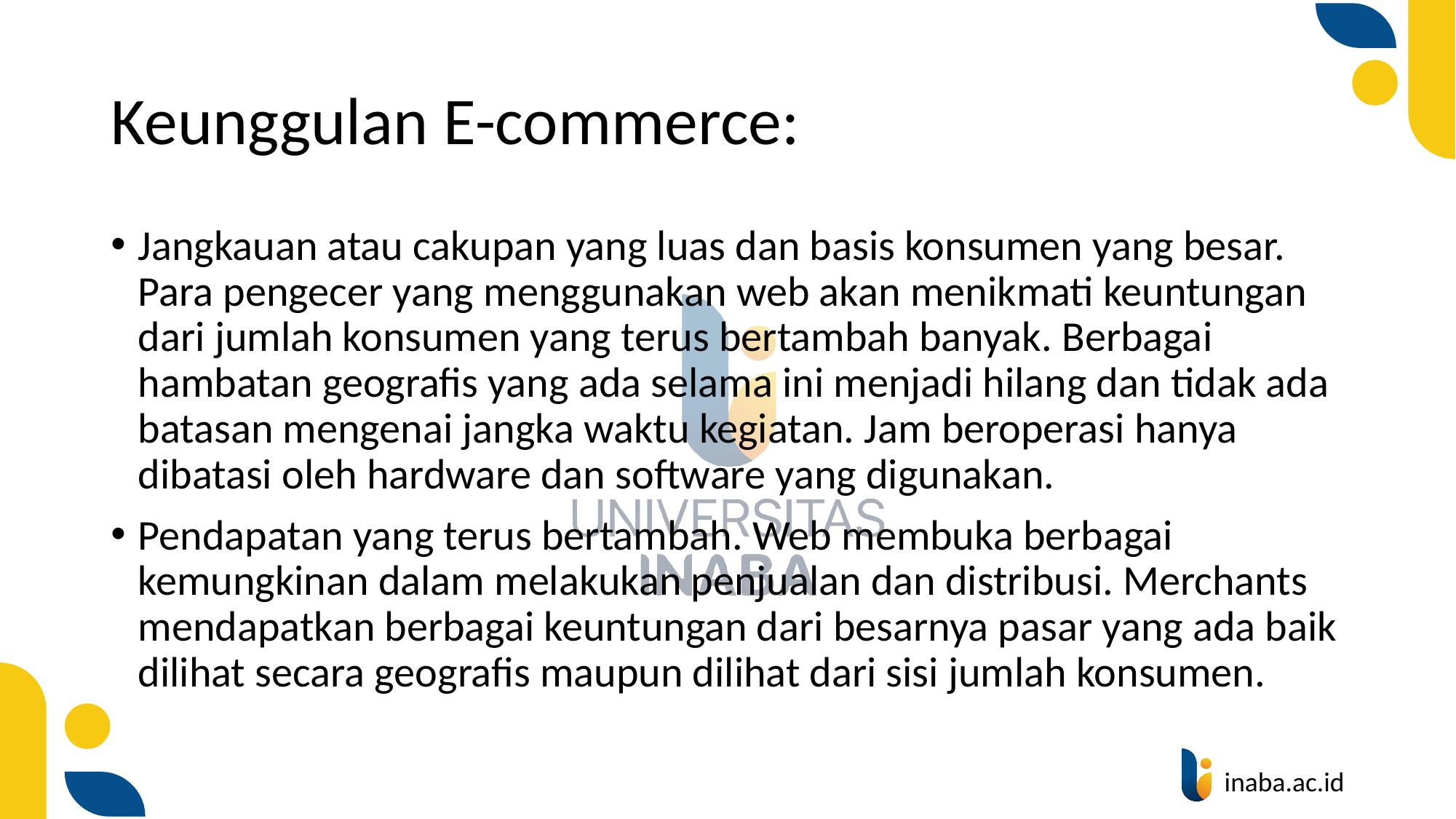

# Keunggulan E-commerce:
Jangkauan atau cakupan yang luas dan basis konsumen yang besar. Para pengecer yang menggunakan web akan menikmati keuntungan dari jumlah konsumen yang terus bertambah banyak. Berbagai hambatan geografis yang ada selama ini menjadi hilang dan tidak ada batasan mengenai jangka waktu kegiatan. Jam beroperasi hanya dibatasi oleh hardware dan software yang digunakan.
Pendapatan yang terus bertambah. Web membuka berbagai kemungkinan dalam melakukan penjualan dan distribusi. Merchants mendapatkan berbagai keuntungan dari besarnya pasar yang ada baik dilihat secara geografis maupun dilihat dari sisi jumlah konsumen.